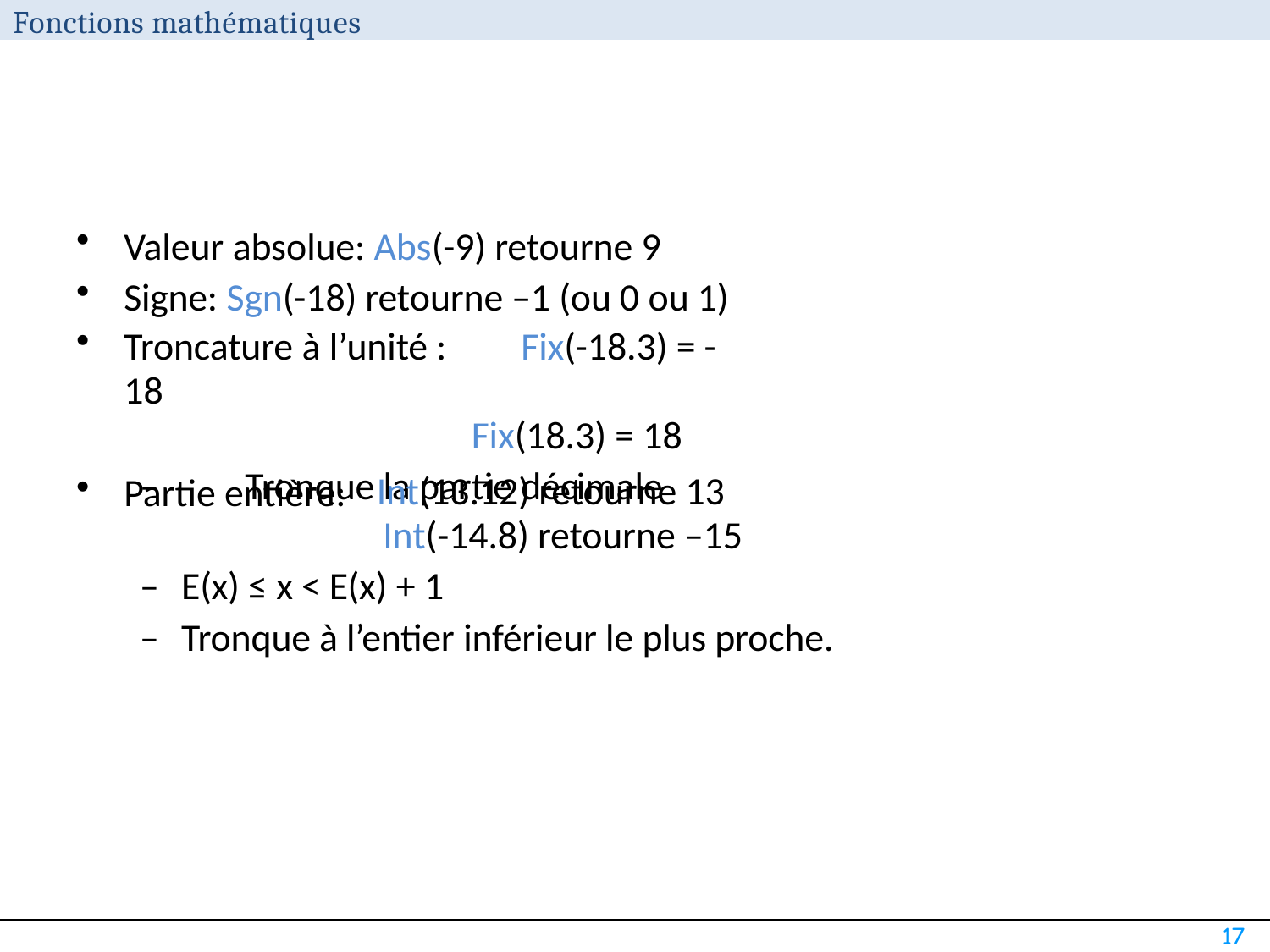

# Fonctions mathématiques
Valeur absolue: Abs(-9) retourne 9
Signe: Sgn(-18) retourne –1 (ou 0 ou 1)
Troncature à l’unité :	Fix(-18.3) = -18
Fix(18.3) = 18
–	Tronque la partie décimale
Partie entière:
Int(13.12) retourne 13
Int(-14.8) retourne –15
–	E(x) ≤ x < E(x) + 1
–	Tronque à l’entier inférieur le plus proche.
17